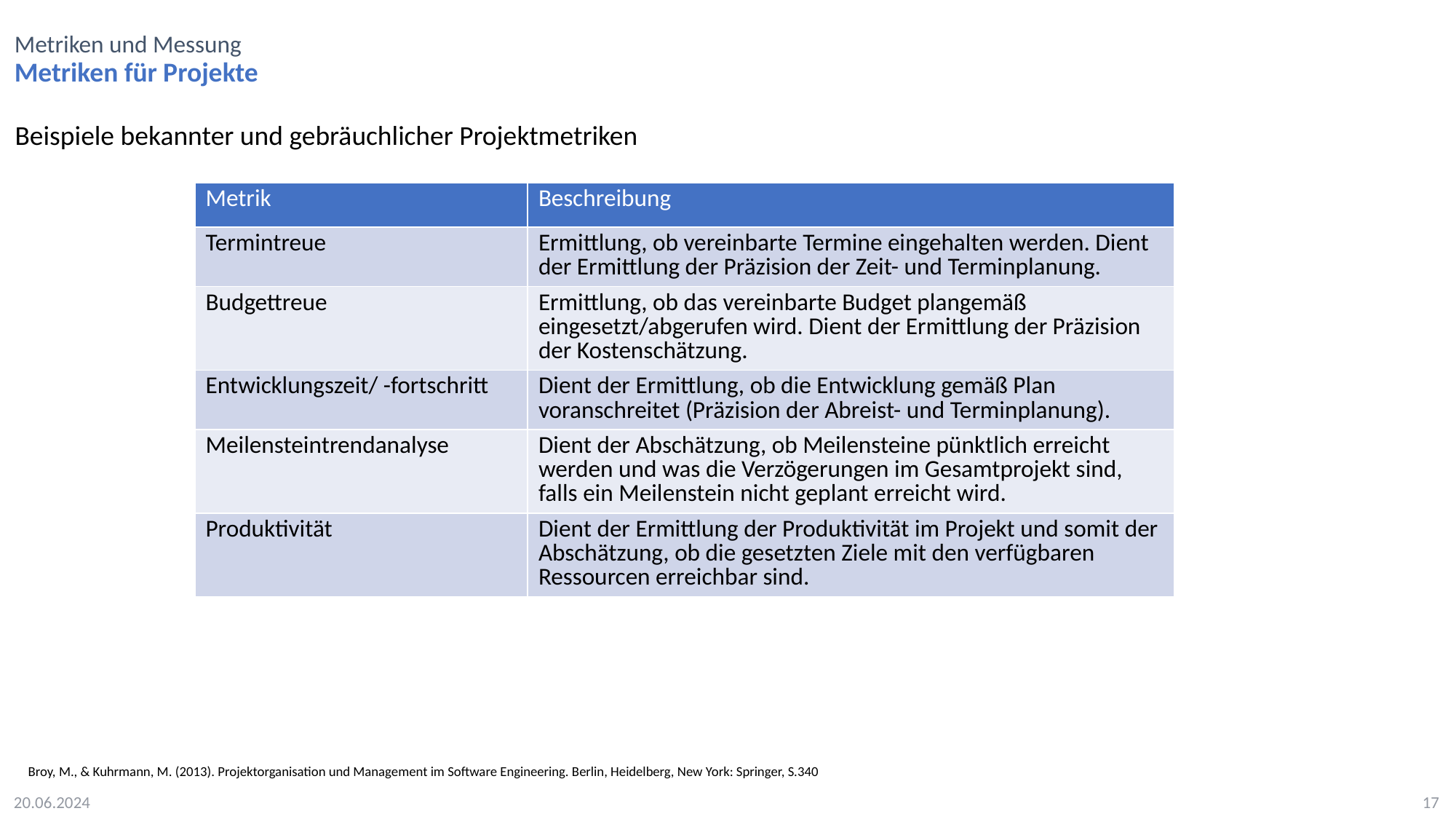

# Metriken und Messung
Metriken für Projekte
Beispiele bekannter und gebräuchlicher Projektmetriken

| Metrik | Beschreibung |
| --- | --- |
| Termintreue | Ermittlung, ob vereinbarte Termine eingehalten werden. Dient der Ermittlung der Präzision der Zeit- und Terminplanung. |
| Budgettreue | Ermittlung, ob das vereinbarte Budget plangemäß eingesetzt/abgerufen wird. Dient der Ermittlung der Präzision der Kostenschätzung. |
| Entwicklungszeit/ -fortschritt | Dient der Ermittlung, ob die Entwicklung gemäß Plan voranschreitet (Präzision der Abreist- und Terminplanung). |
| Meilensteintrendanalyse | Dient der Abschätzung, ob Meilensteine pünktlich erreicht werden und was die Verzögerungen im Gesamtprojekt sind, falls ein Meilenstein nicht geplant erreicht wird. |
| Produktivität | Dient der Ermittlung der Produktivität im Projekt und somit der Abschätzung, ob die gesetzten Ziele mit den verfügbaren Ressourcen erreichbar sind. |
Broy, M., & Kuhrmann, M. (2013). Projektorganisation und Management im Software Engineering. Berlin, Heidelberg, New York: Springer, S.340
20.06.2024
17